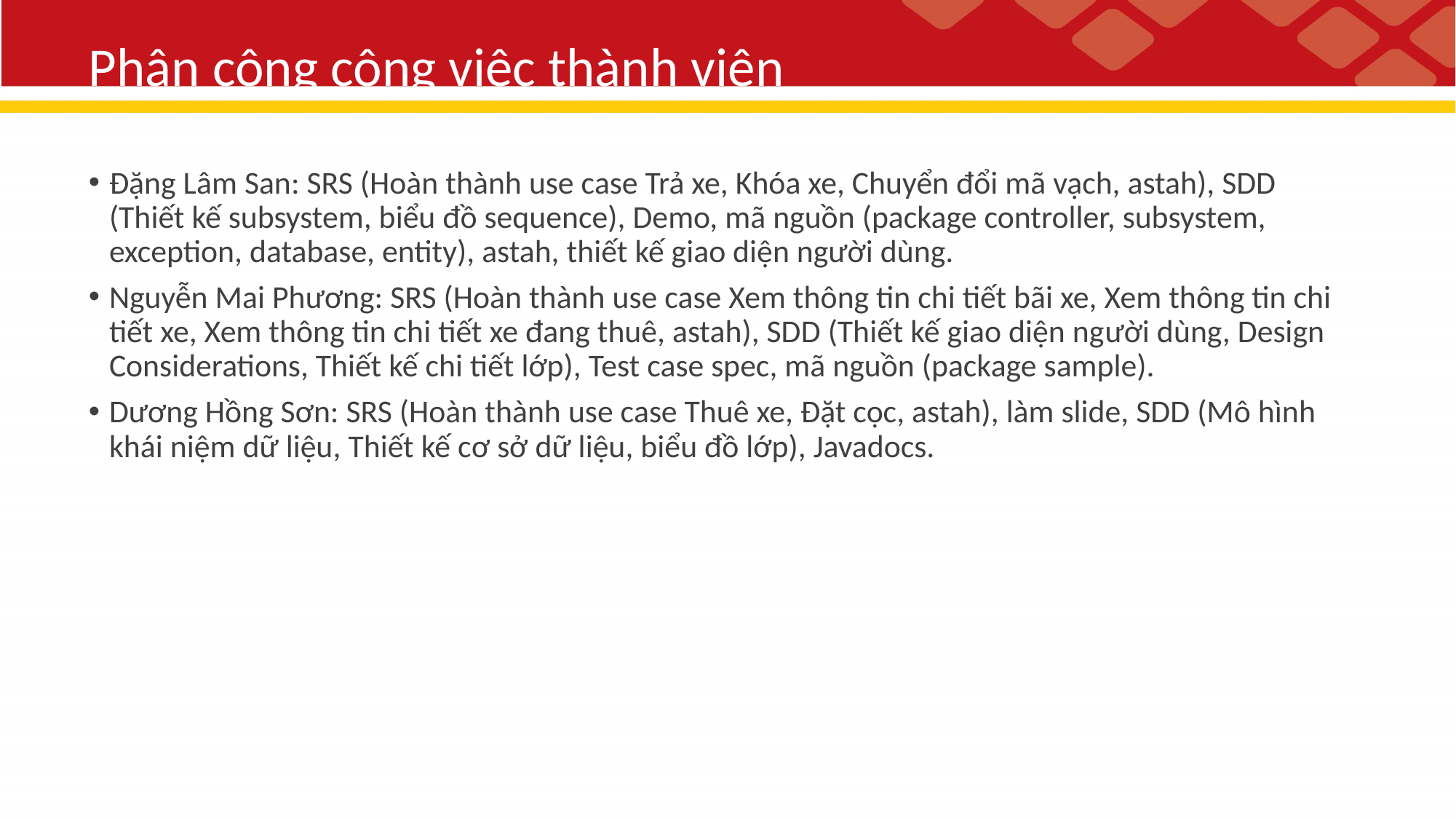

# Phân công công việc thành viên
Đặng Lâm San: SRS (Hoàn thành use case Trả xe, Khóa xe, Chuyển đổi mã vạch, astah), SDD (Thiết kế subsystem, biểu đồ sequence), Demo, mã nguồn (package controller, subsystem, exception, database, entity), astah, thiết kế giao diện người dùng.
Nguyễn Mai Phương: SRS (Hoàn thành use case Xem thông tin chi tiết bãi xe, Xem thông tin chi tiết xe, Xem thông tin chi tiết xe đang thuê, astah), SDD (Thiết kế giao diện người dùng, Design Considerations, Thiết kế chi tiết lớp), Test case spec, mã nguồn (package sample).
Dương Hồng Sơn: SRS (Hoàn thành use case Thuê xe, Đặt cọc, astah), làm slide, SDD (Mô hình khái niệm dữ liệu, Thiết kế cơ sở dữ liệu, biểu đồ lớp), Javadocs.